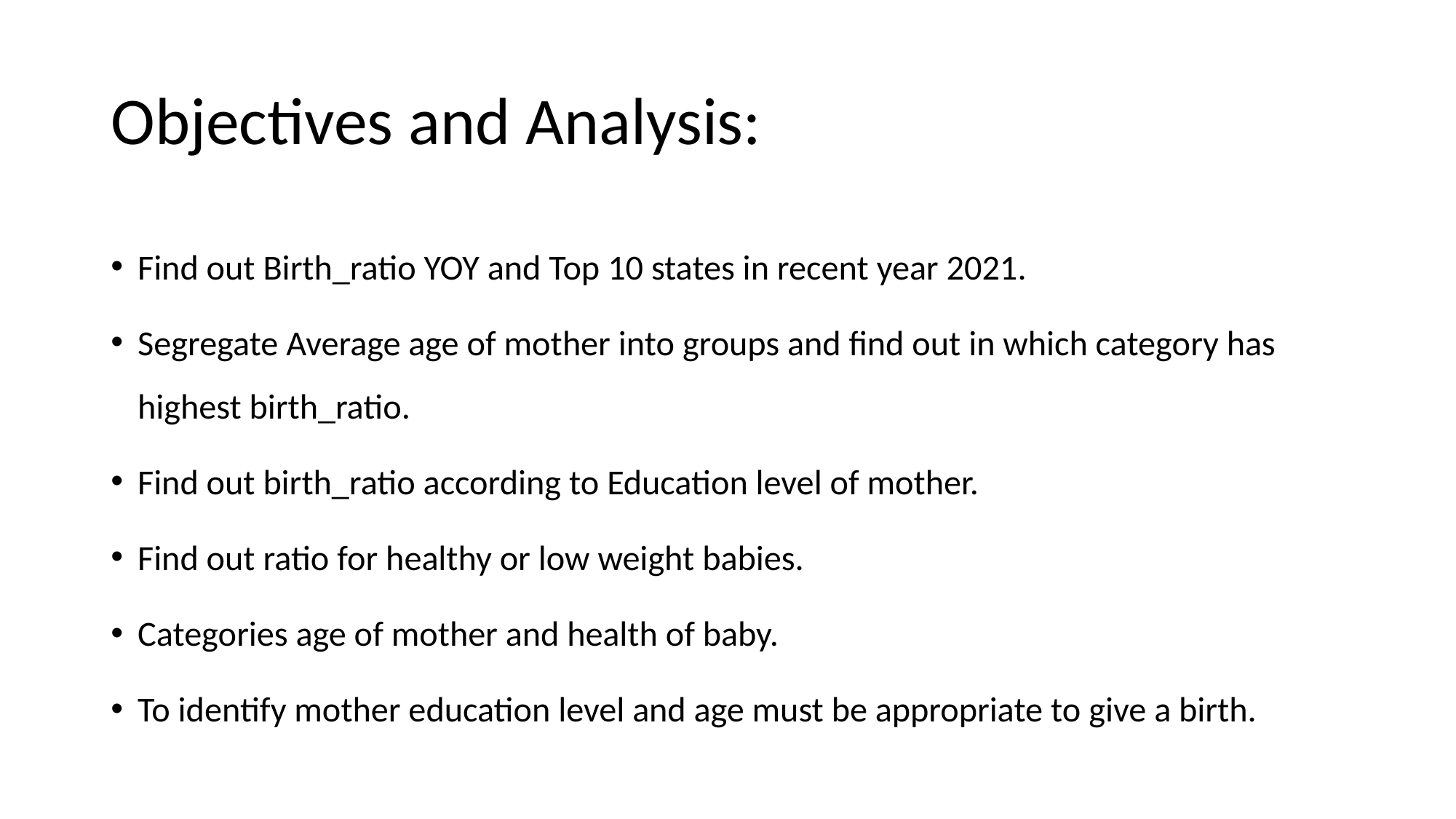

# Objectives and Analysis:
Find out Birth_ratio YOY and Top 10 states in recent year 2021.
Segregate Average age of mother into groups and find out in which category has highest birth_ratio.
Find out birth_ratio according to Education level of mother.
Find out ratio for healthy or low weight babies.
Categories age of mother and health of baby.
To identify mother education level and age must be appropriate to give a birth.